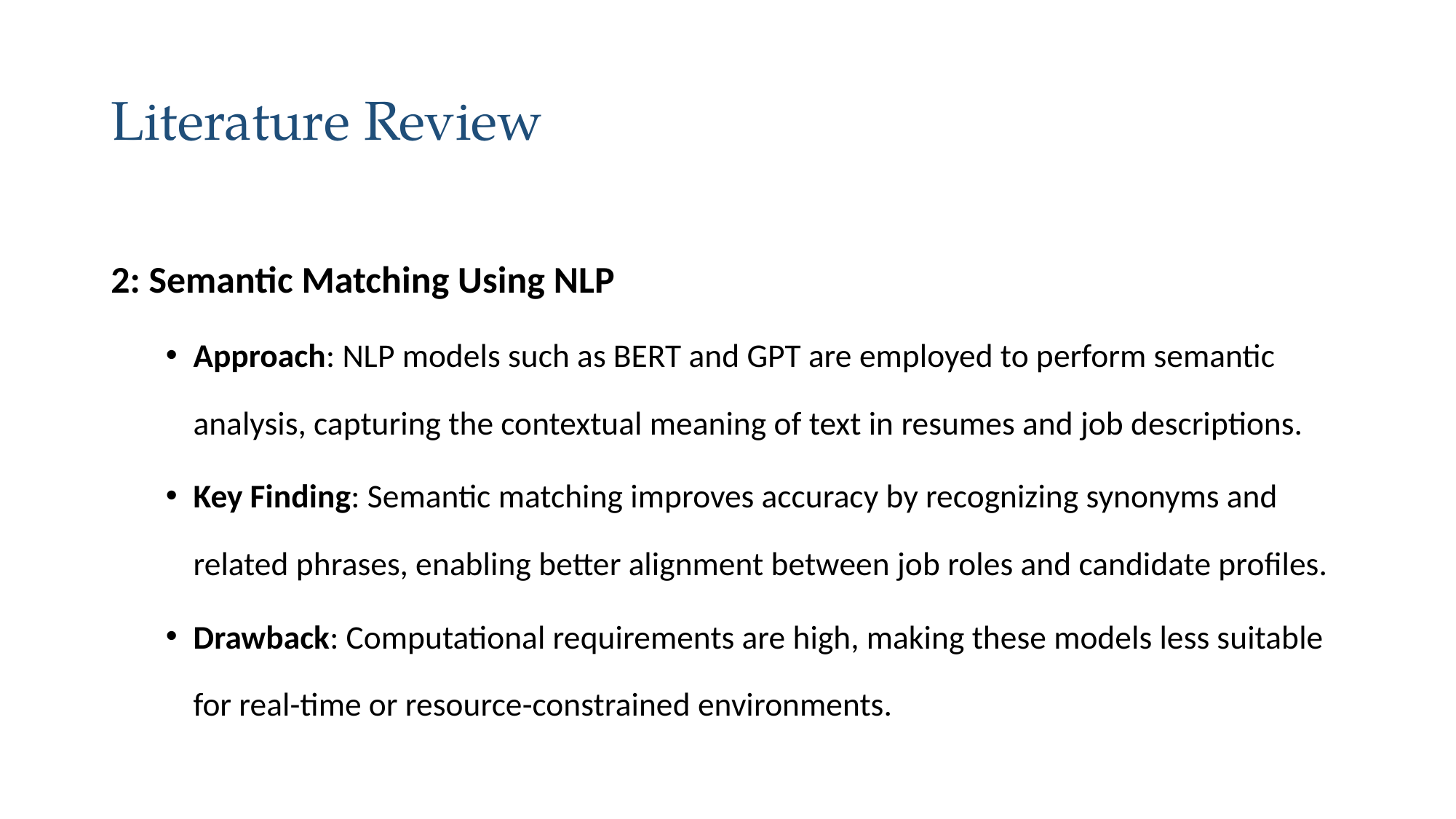

# Literature Review
2: Semantic Matching Using NLP
Approach: NLP models such as BERT and GPT are employed to perform semantic analysis, capturing the contextual meaning of text in resumes and job descriptions.
Key Finding: Semantic matching improves accuracy by recognizing synonyms and related phrases, enabling better alignment between job roles and candidate profiles.
Drawback: Computational requirements are high, making these models less suitable for real-time or resource-constrained environments.